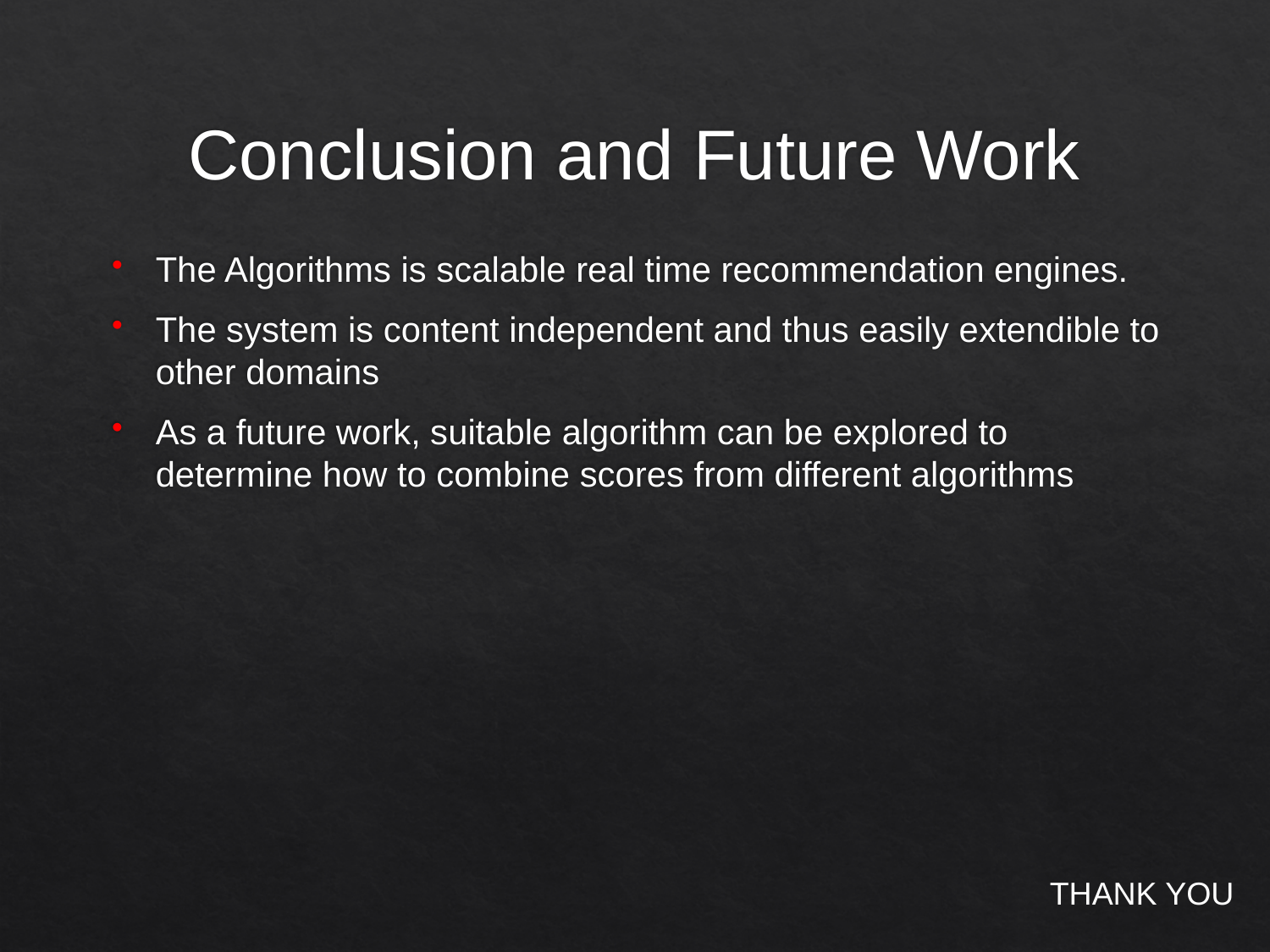

# Conclusion and Future Work
The Algorithms is scalable real time recommendation engines.
The system is content independent and thus easily extendible to other domains
As a future work, suitable algorithm can be explored to determine how to combine scores from different algorithms
THANK YOU